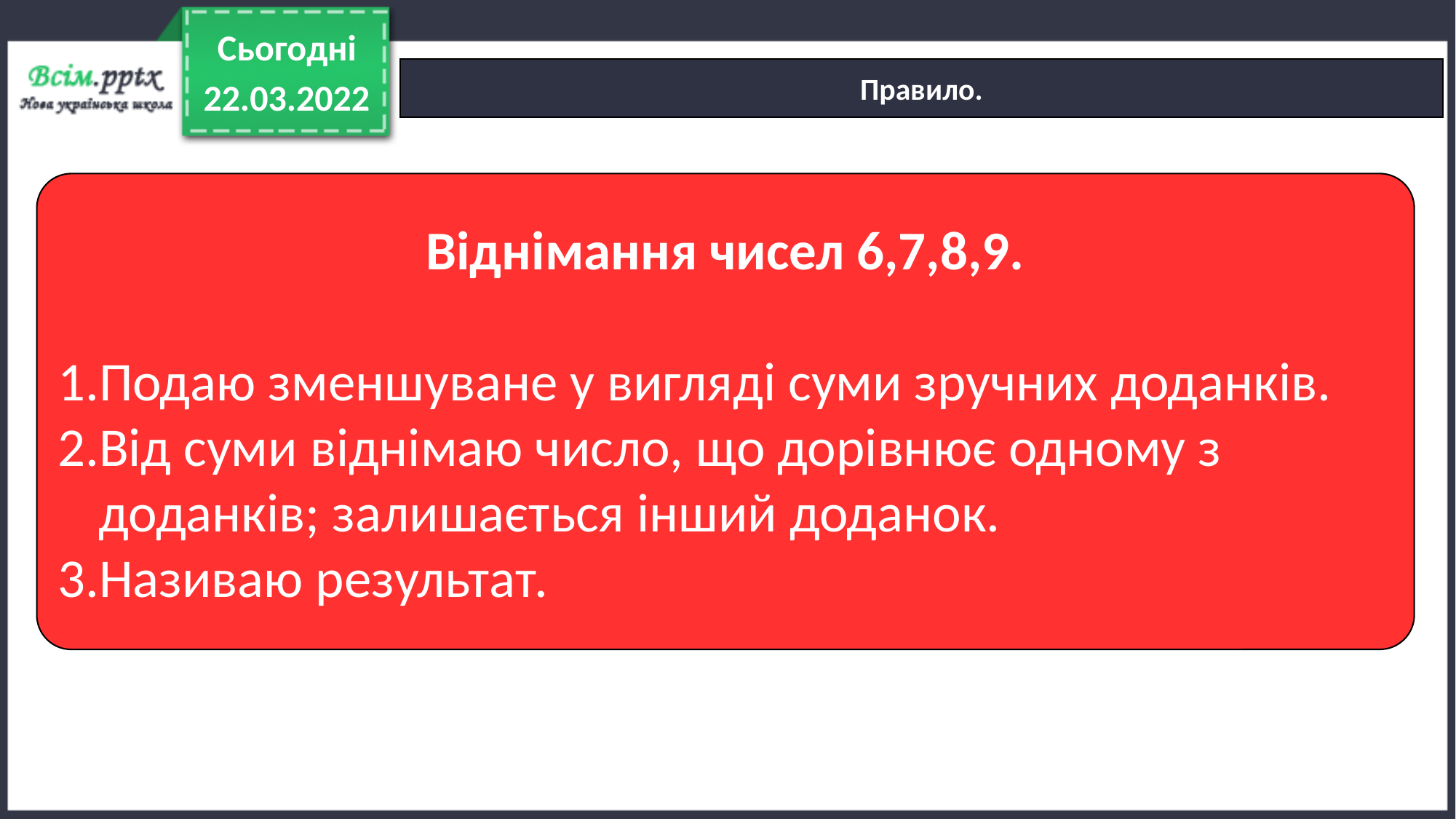

Сьогодні
Правило.
22.03.2022
Віднімання чисел 6,7,8,9.

Подаю зменшуване у вигляді суми зручних доданків.
Від суми віднімаю число, що дорівнює одному з доданків; залишається інший доданок.
Називаю результат.